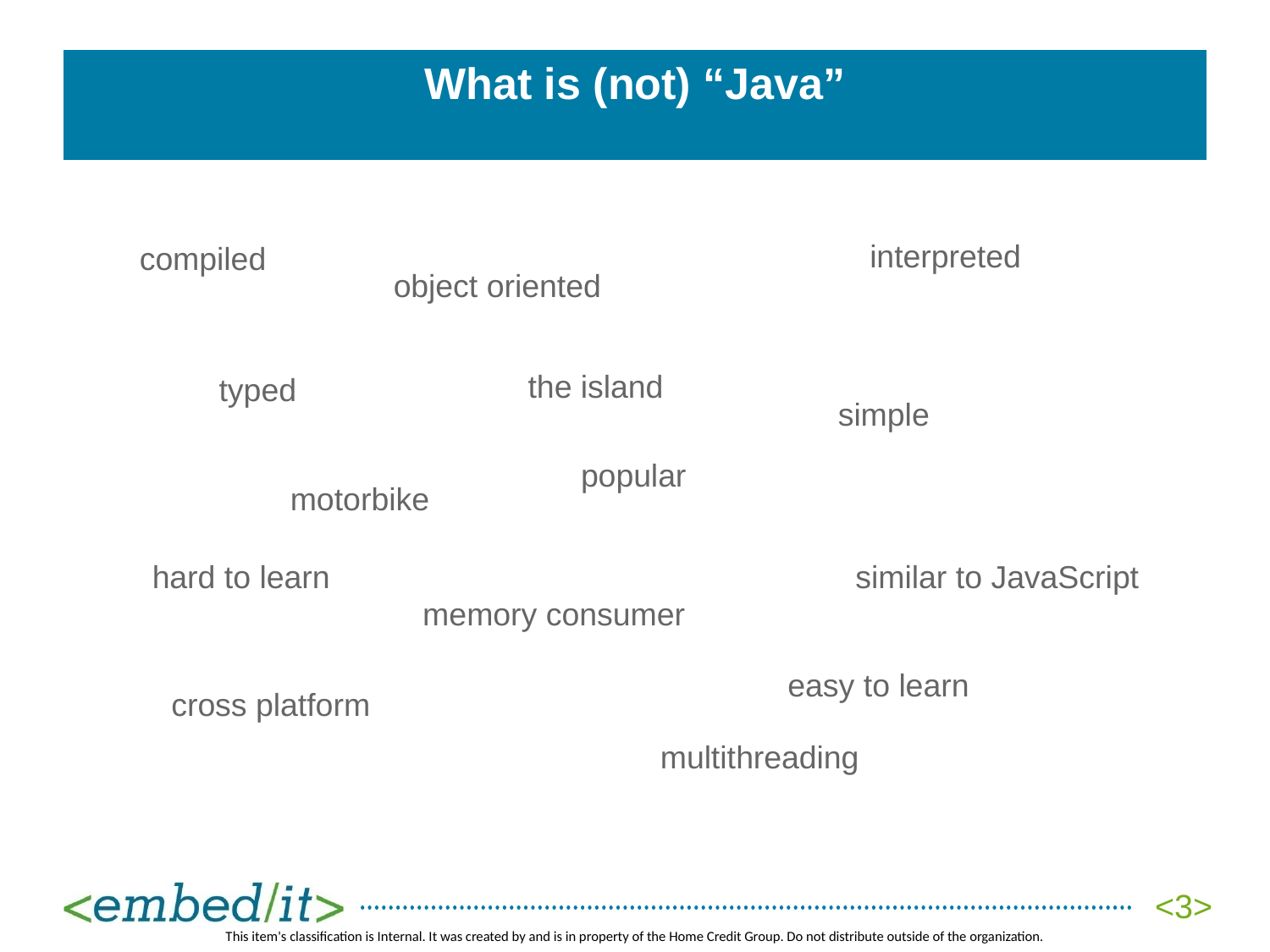

# What is (not) “Java”
interpreted
compiled
object oriented
the island
typed
simple
popular
motorbike
similar to JavaScript
hard to learn
memory consumer
easy to learn
cross platform
multithreading
<3>